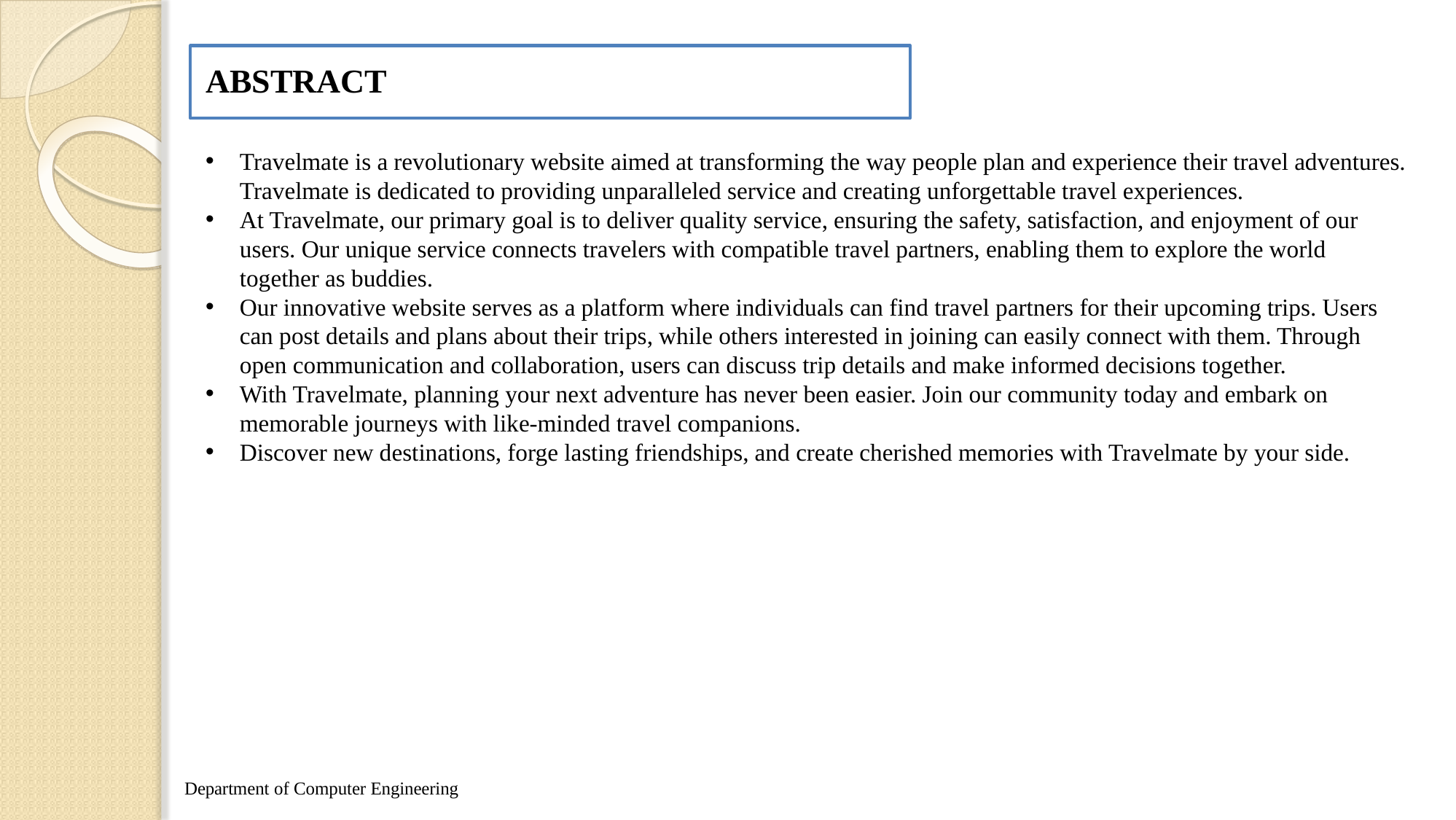

ABSTRACT
Travelmate is a revolutionary website aimed at transforming the way people plan and experience their travel adventures. Travelmate is dedicated to providing unparalleled service and creating unforgettable travel experiences.
At Travelmate, our primary goal is to deliver quality service, ensuring the safety, satisfaction, and enjoyment of our users. Our unique service connects travelers with compatible travel partners, enabling them to explore the world together as buddies.
Our innovative website serves as a platform where individuals can find travel partners for their upcoming trips. Users can post details and plans about their trips, while others interested in joining can easily connect with them. Through open communication and collaboration, users can discuss trip details and make informed decisions together.
With Travelmate, planning your next adventure has never been easier. Join our community today and embark on memorable journeys with like-minded travel companions.
Discover new destinations, forge lasting friendships, and create cherished memories with Travelmate by your side.
Department of Computer Engineering